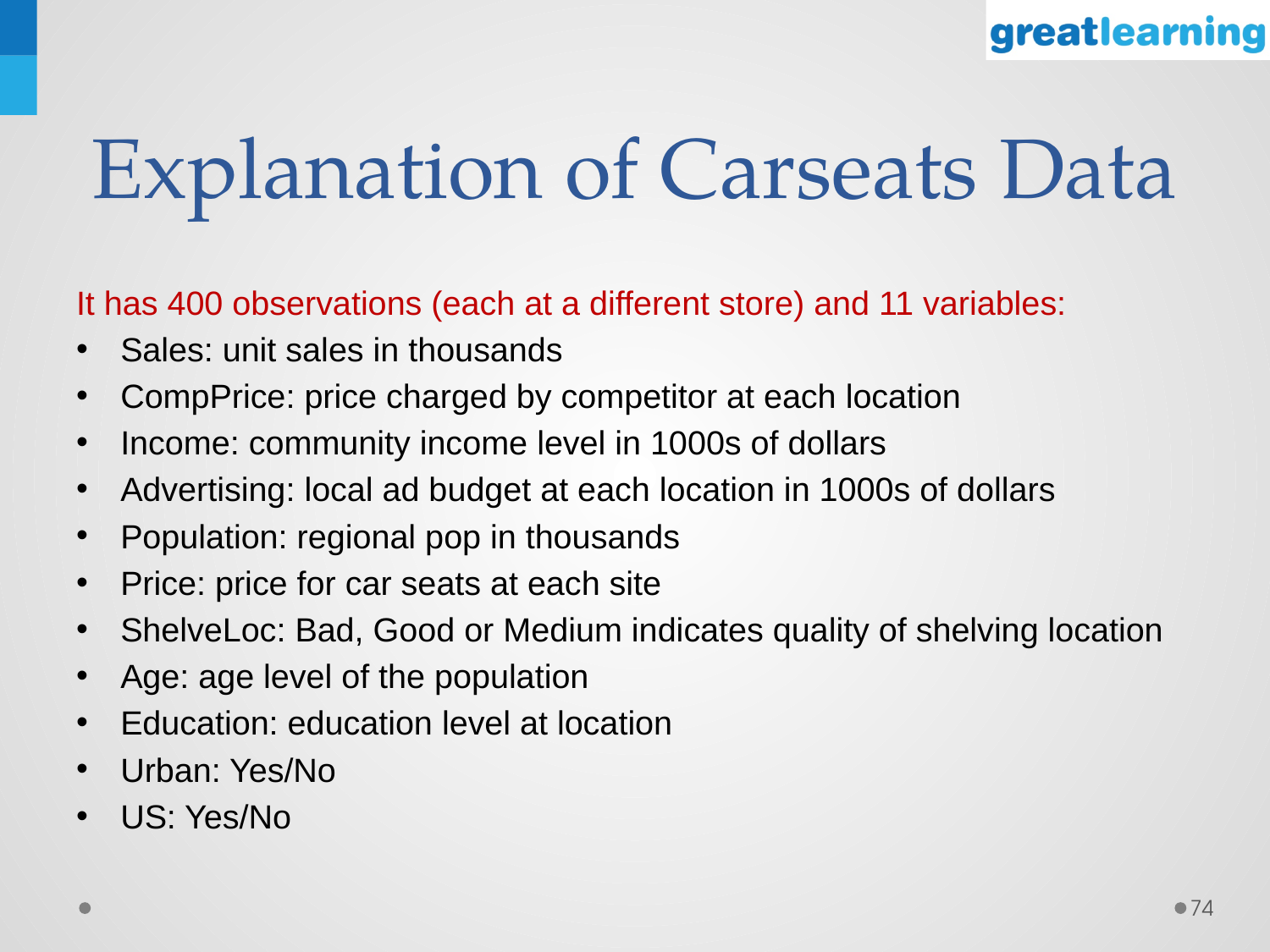

# Explanation of Carseats Data
It has 400 observations (each at a different store) and 11 variables:
Sales: unit sales in thousands
CompPrice: price charged by competitor at each location
Income: community income level in 1000s of dollars
Advertising: local ad budget at each location in 1000s of dollars
Population: regional pop in thousands
Price: price for car seats at each site
ShelveLoc: Bad, Good or Medium indicates quality of shelving location
Age: age level of the population
Education: education level at location
Urban: Yes/No
US: Yes/No

74